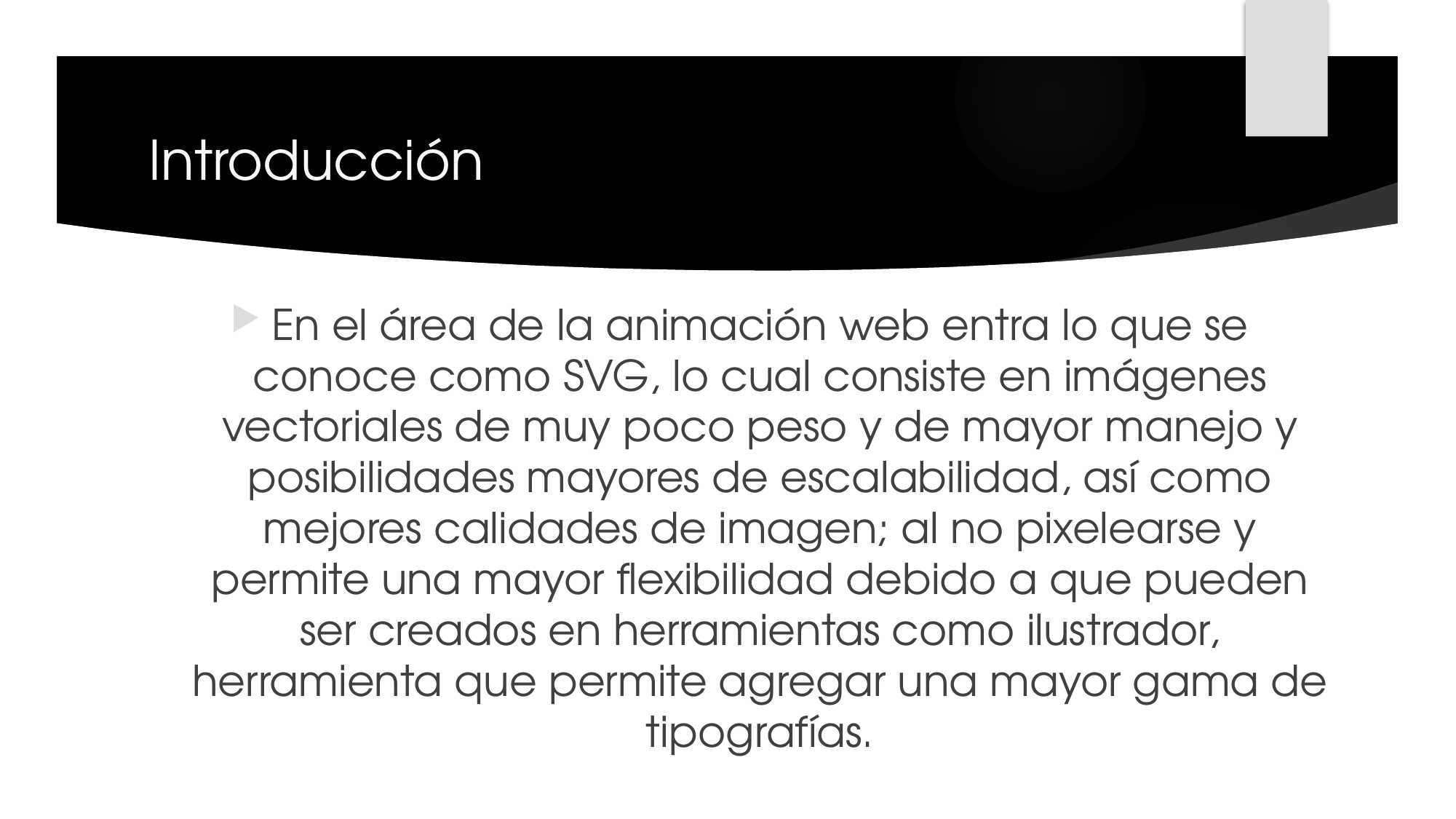

# Introducción
En el área de la animación web entra lo que se conoce como SVG, lo cual consiste en imágenes vectoriales de muy poco peso y de mayor manejo y posibilidades mayores de escalabilidad, así como mejores calidades de imagen; al no pixelearse y permite una mayor flexibilidad debido a que pueden ser creados en herramientas como ilustrador, herramienta que permite agregar una mayor gama de tipografías.